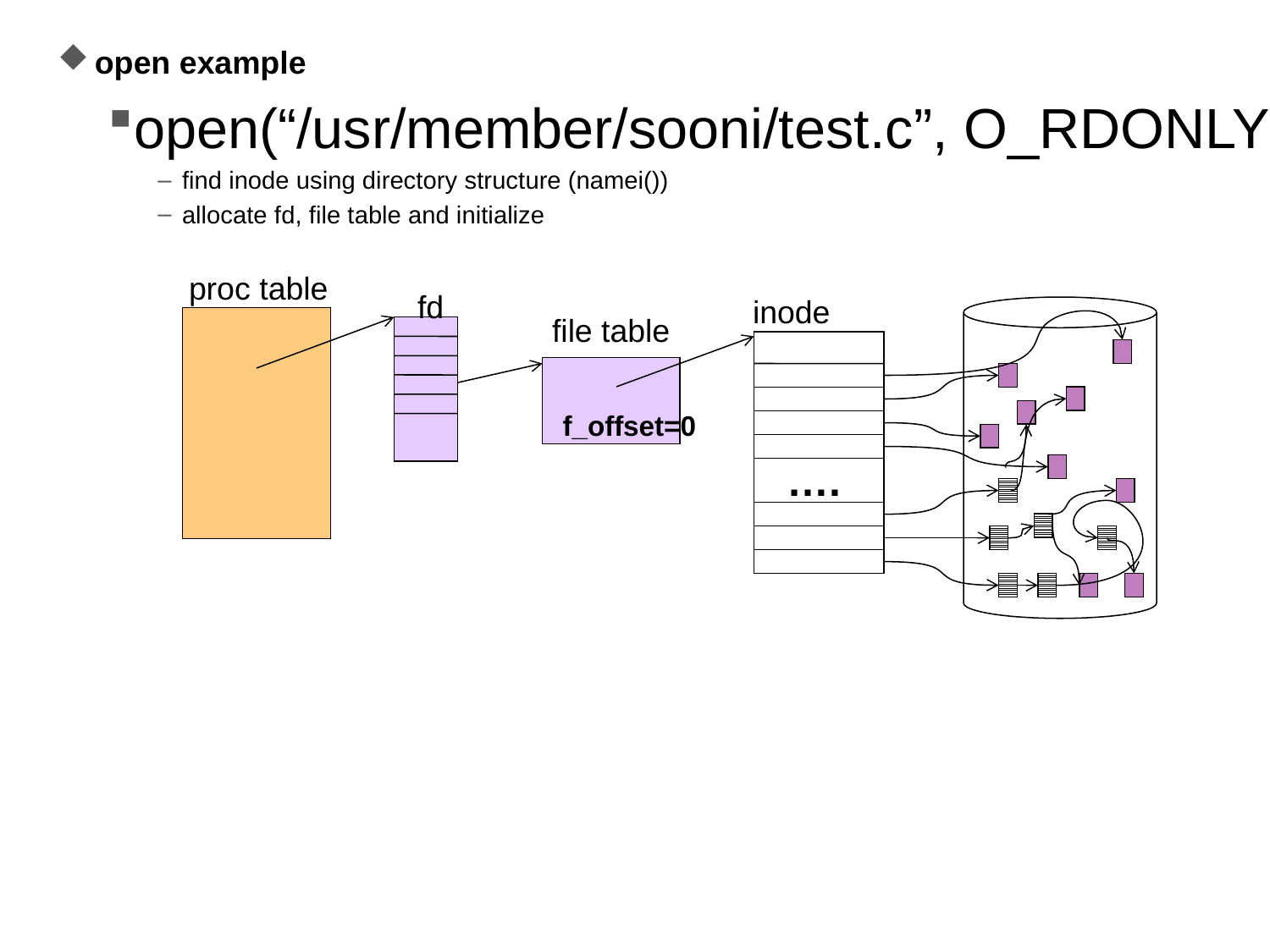

open example
open(“/usr/member/sooni/test.c”, O_RDONLY)
find inode using directory structure (namei())
allocate fd, file table and initialize

proc table
fd
inode

….

file table

f_offset=0